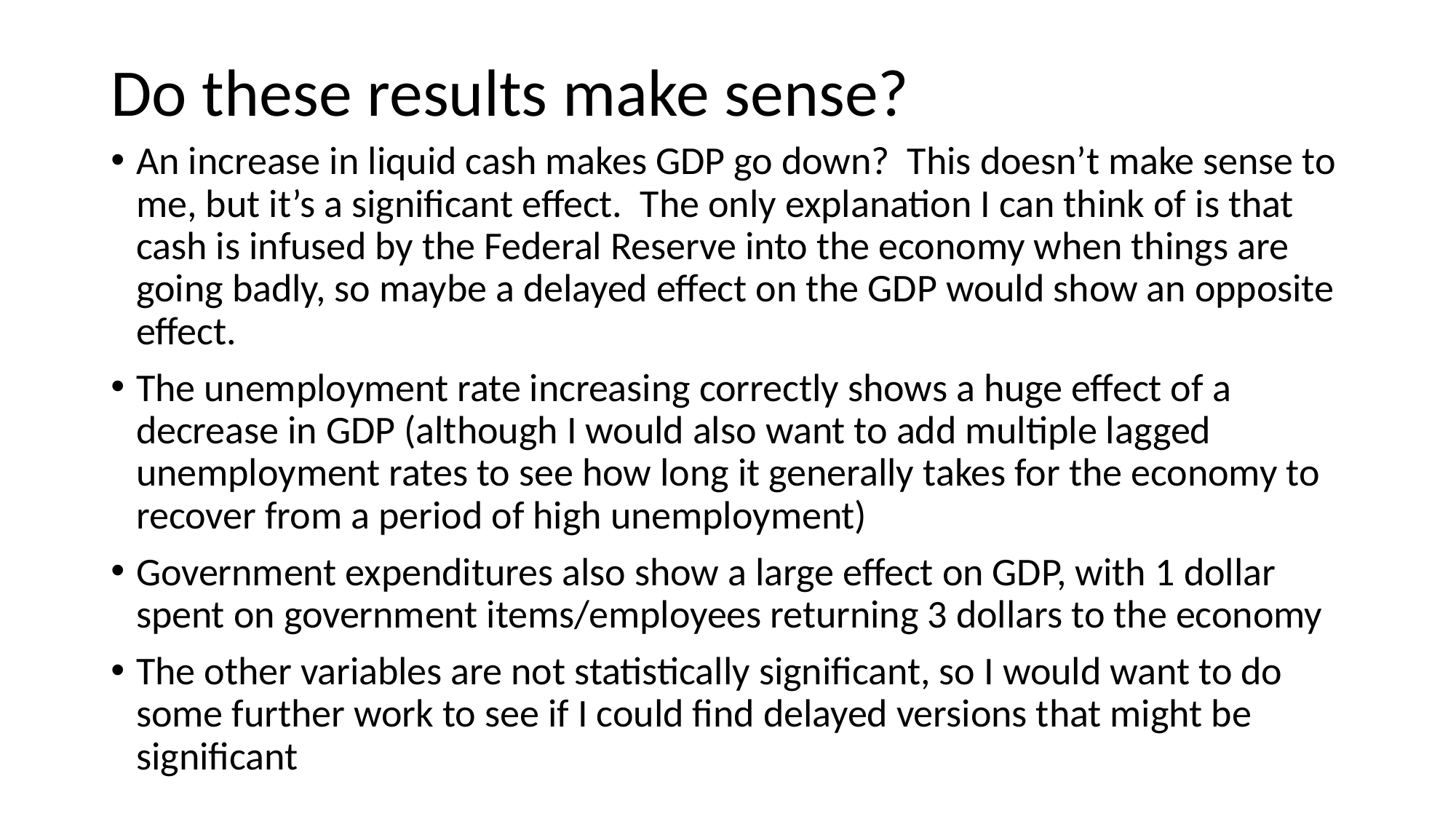

# Do these results make sense?
An increase in liquid cash makes GDP go down?  This doesn’t make sense to me, but it’s a significant effect.  The only explanation I can think of is that cash is infused by the Federal Reserve into the economy when things are going badly, so maybe a delayed effect on the GDP would show an opposite effect.
The unemployment rate increasing correctly shows a huge effect of a decrease in GDP (although I would also want to add multiple lagged unemployment rates to see how long it generally takes for the economy to recover from a period of high unemployment)
Government expenditures also show a large effect on GDP, with 1 dollar spent on government items/employees returning 3 dollars to the economy
The other variables are not statistically significant, so I would want to do some further work to see if I could find delayed versions that might be significant